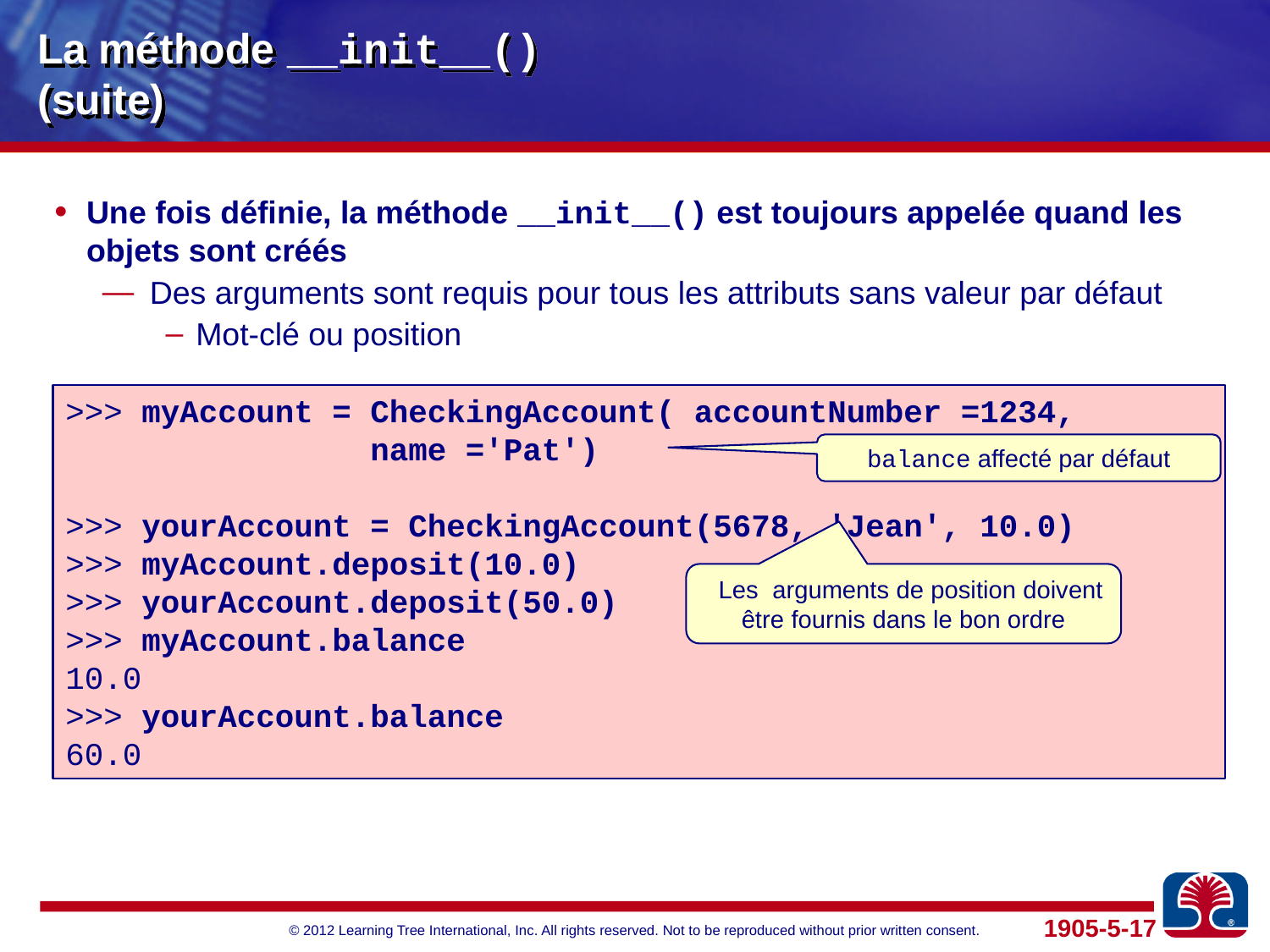

# La méthode __init__() (suite)
Une fois définie, la méthode __init__() est toujours appelée quand les objets sont créés
Des arguments sont requis pour tous les attributs sans valeur par défaut
Mot-clé ou position
>>> myAccount = CheckingAccount( accountNumber =1234,
                name ='Pat')

>>> yourAccount = CheckingAccount(5678, 'Jean', 10.0)
>>> myAccount.deposit(10.0)
>>> yourAccount.deposit(50.0)
>>> myAccount.balance
10.0
>>> yourAccount.balance
60.0
balance affecté par défaut
 Les  arguments de position doivent être fournis dans le bon ordre